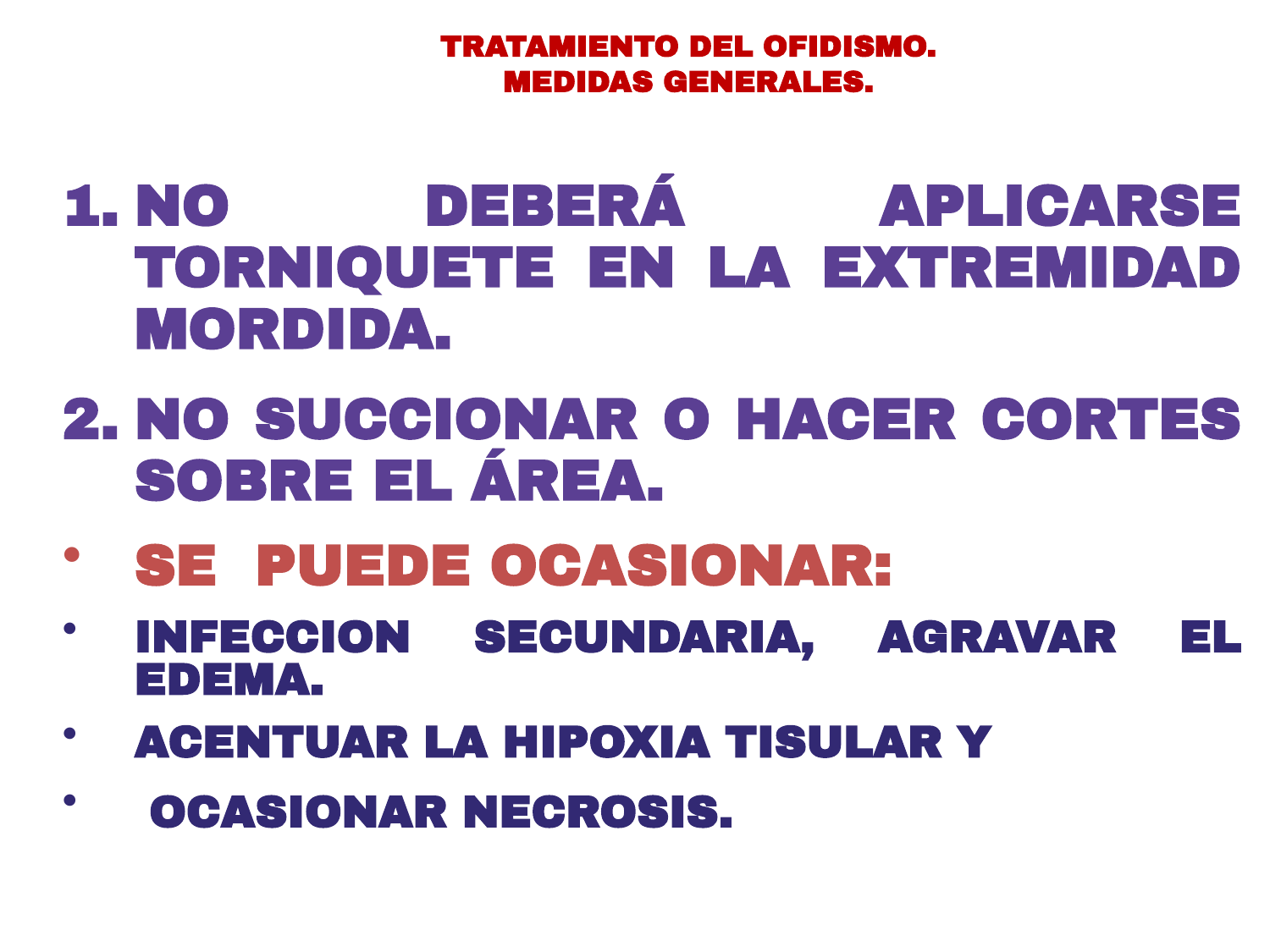

# TRATAMIENTO DEL OFIDISMO. MEDIDAS GENERALES.
NO DEBERÁ APLICARSE TORNIQUETE EN LA EXTREMIDAD MORDIDA.
NO SUCCIONAR O HACER CORTES SOBRE EL ÁREA.
SE  PUEDE OCASIONAR:
INFECCION SECUNDARIA, AGRAVAR EL EDEMA.
ACENTUAR LA HIPOXIA TISULAR Y
 OCASIONAR NECROSIS.